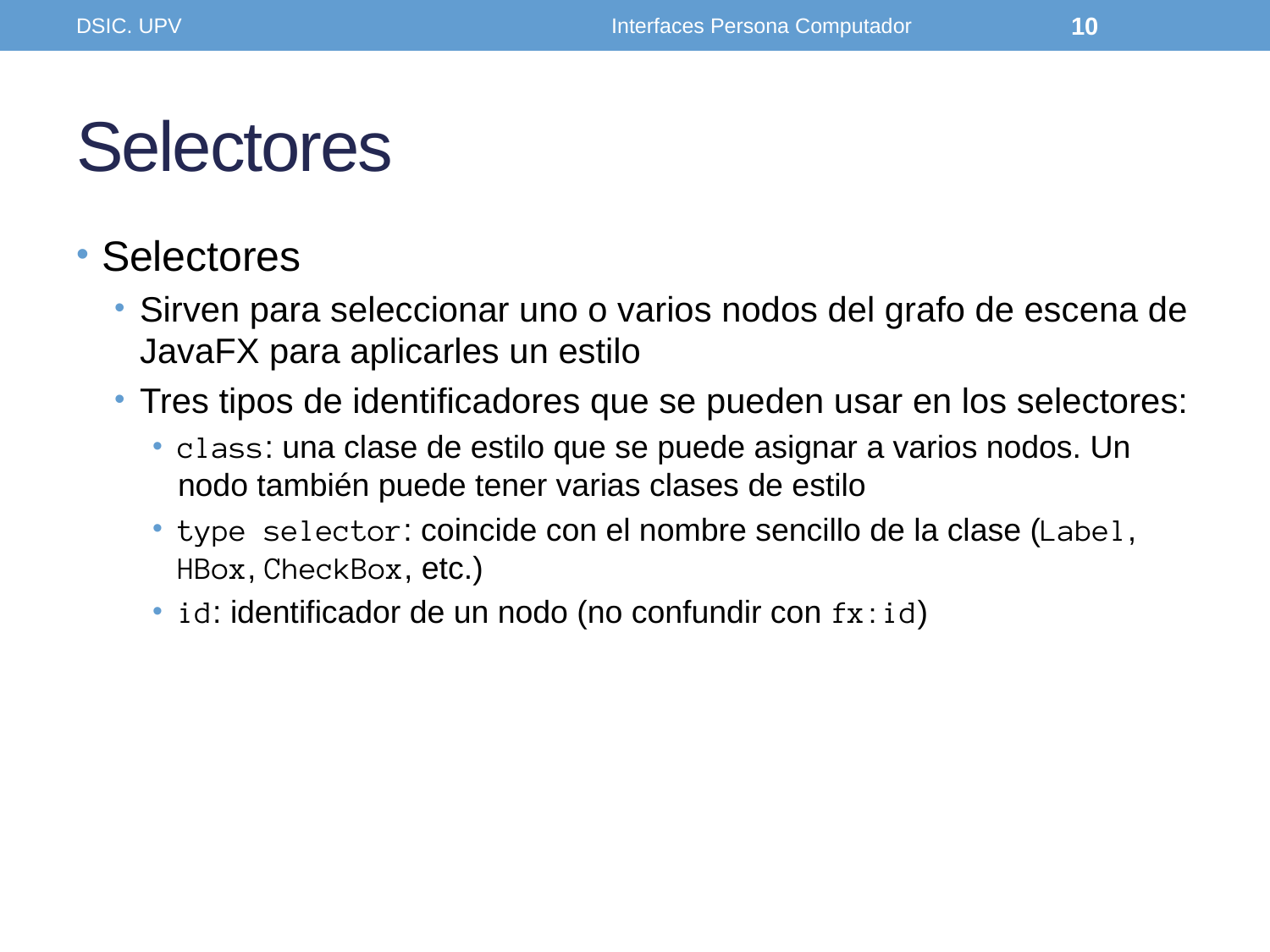

DSIC. UPV
Interfaces Persona Computador
10
# Selectores
Selectores
Sirven para seleccionar uno o varios nodos del grafo de escena de JavaFX para aplicarles un estilo
Tres tipos de identificadores que se pueden usar en los selectores:
class: una clase de estilo que se puede asignar a varios nodos. Un nodo también puede tener varias clases de estilo
type selector: coincide con el nombre sencillo de la clase (Label, HBox, CheckBox, etc.)
id: identificador de un nodo (no confundir con fx:id)